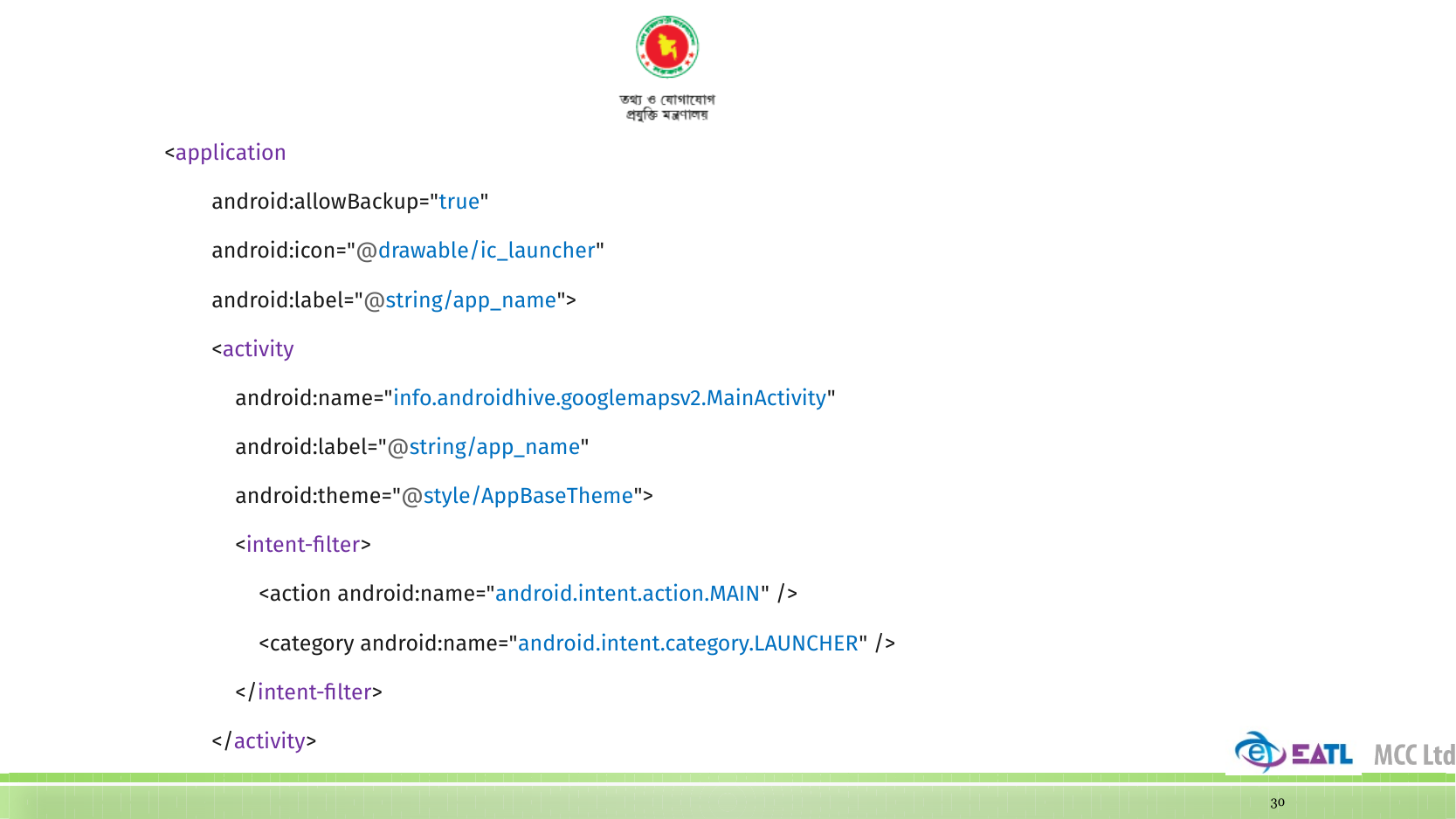

<application
        android:allowBackup="true"
        android:icon="@drawable/ic_launcher"
        android:label="@string/app_name">
        <activity
            android:name="info.androidhive.googlemapsv2.MainActivity"
            android:label="@string/app_name"
            android:theme="@style/AppBaseTheme">
            <intent-filter>
                <action android:name="android.intent.action.MAIN" />
                <category android:name="android.intent.category.LAUNCHER" />
            </intent-filter>
        </activity>

30